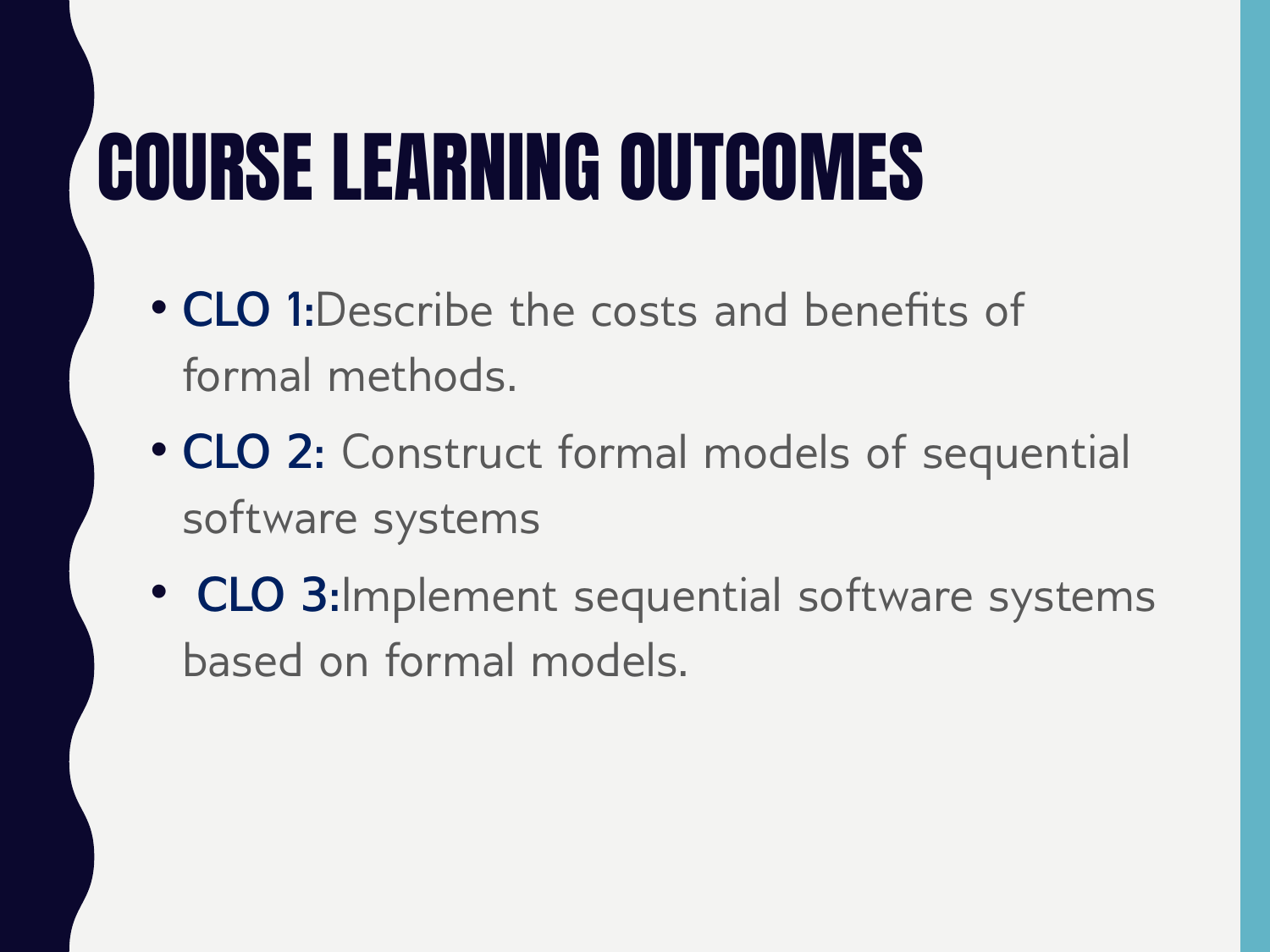

Course Learning Outcomes
CLO 1:Describe the costs and benefits of formal methods.
CLO 2: Construct formal models of sequential software systems
 CLO 3:Implement sequential software systems based on formal models.